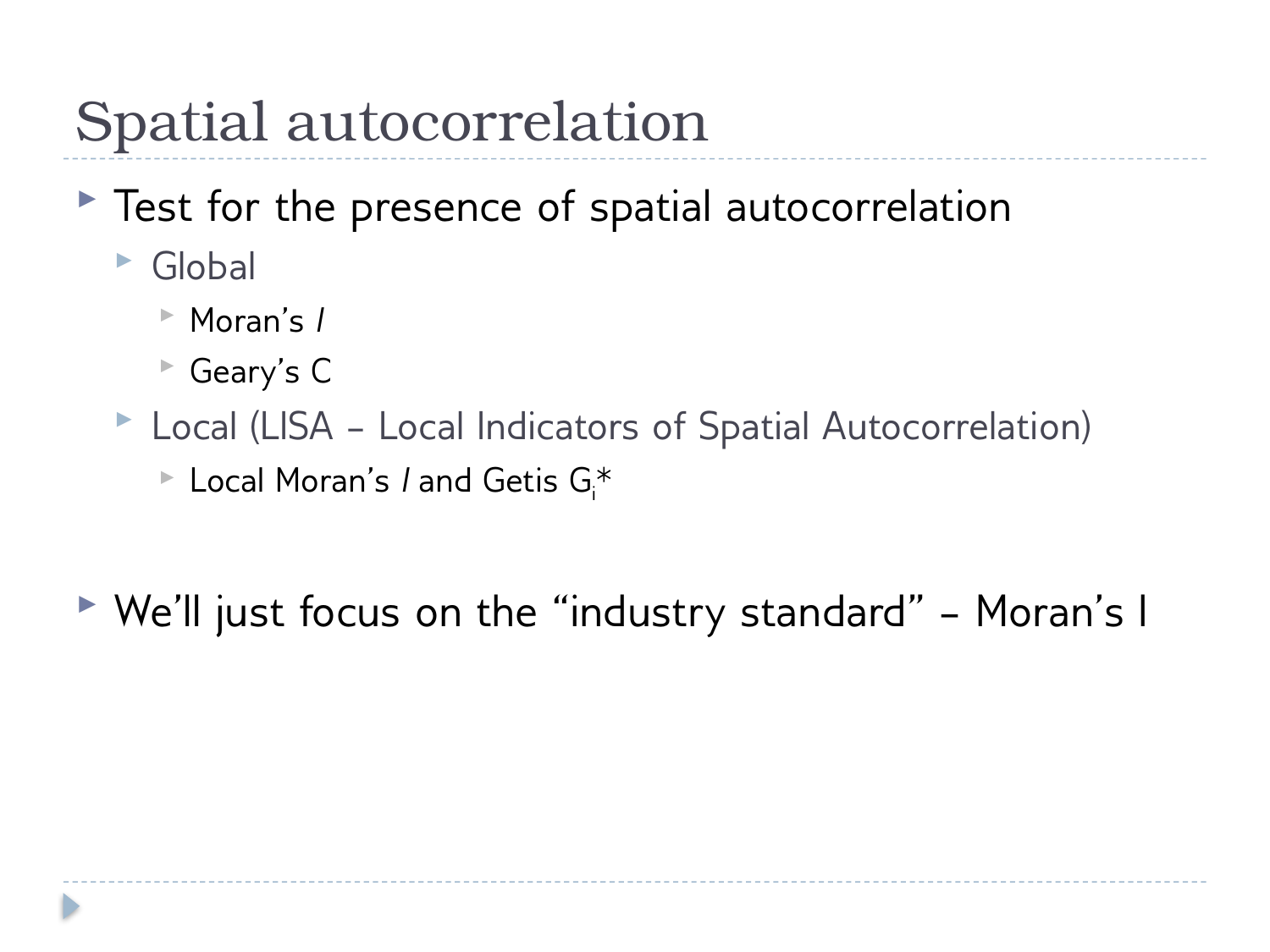

# Spatial autocorrelation
Test for the presence of spatial autocorrelation
Global
Moran’s I
Geary’s C
Local (LISA – Local Indicators of Spatial Autocorrelation)
Local Moran’s I and Getis Gi*

We’ll just focus on the “industry standard” – Moran’s I